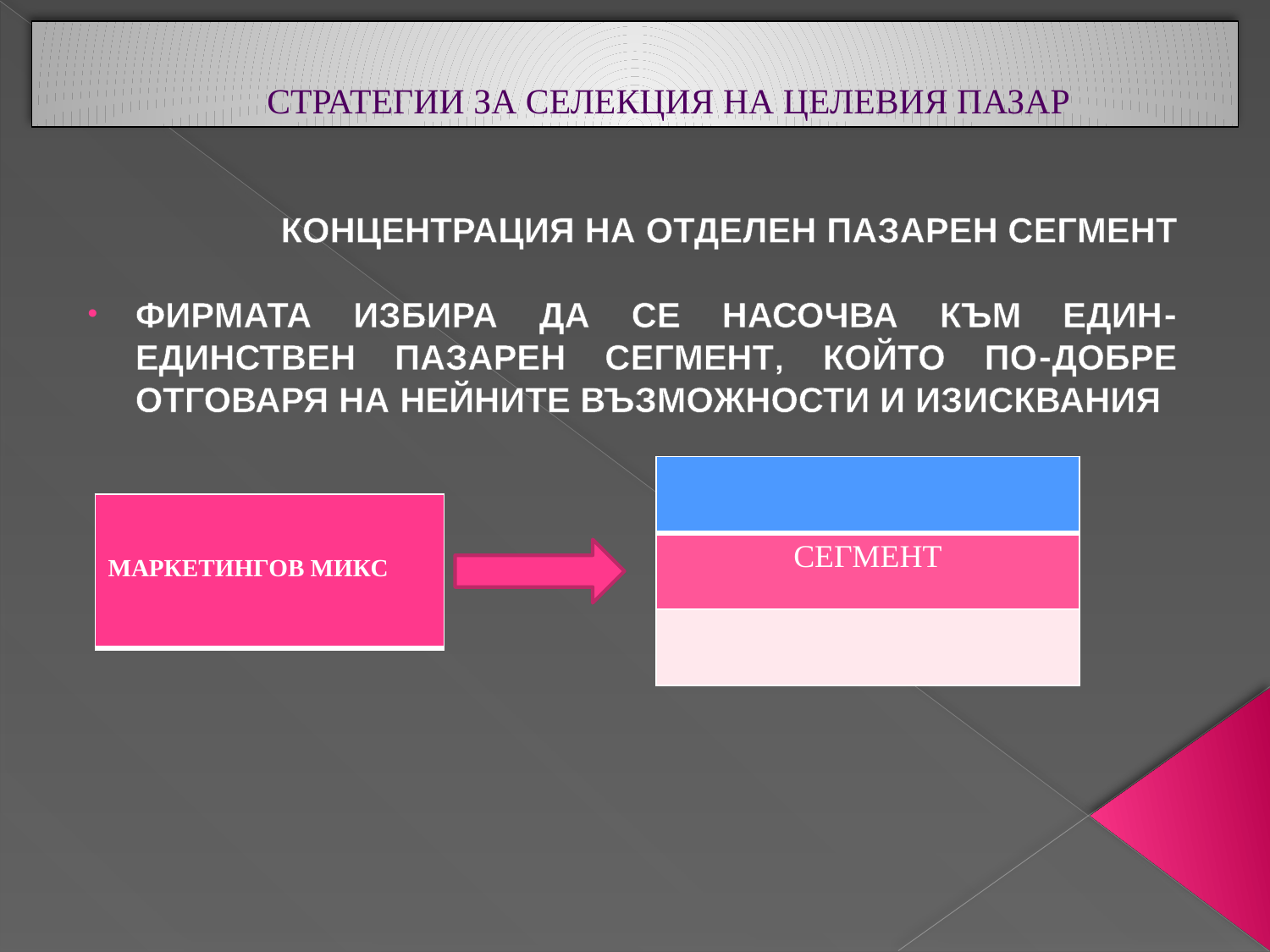

# СТРАТЕГИИ ЗА СЕЛЕКЦИЯ НА ЦЕЛЕВИЯ ПАЗАР

КОНЦЕНТРАЦИЯ НА ОТДЕЛЕН ПАЗАРЕН СЕГМЕНТ

ФИРМАТА ИЗБИРА ДА СЕ НАСОЧВА КЪМ ЕДИН-ЕДИНСТВЕН ПАЗАРЕН СЕГМЕНТ, КОЙТО ПО-ДОБРЕ ОТГОВАРЯ НА НЕЙНИТЕ ВЪЗМОЖНОСТИ И ИЗИСКВАНИЯ

|  |
| --- |
| СЕГМЕНТ |
|  |
| МАРКЕТИНГОВ МИКС |
| --- |